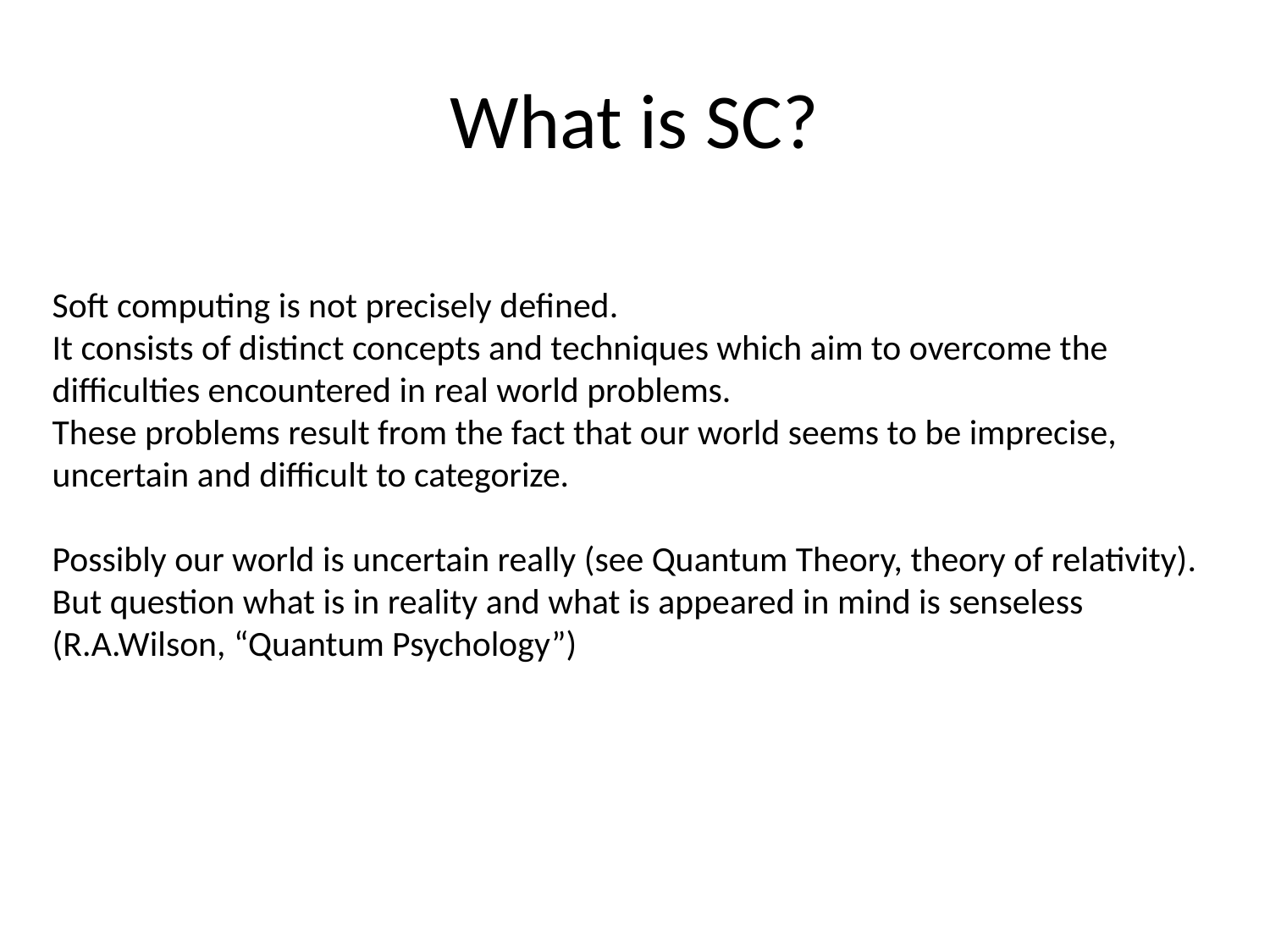

# What is SC?
Soft computing is not precisely defined.
It consists of distinct concepts and techniques which aim to overcome the difficulties encountered in real world problems.
These problems result from the fact that our world seems to be imprecise, uncertain and difficult to categorize.

Possibly our world is uncertain really (see Quantum Theory, theory of relativity).
But question what is in reality and what is appeared in mind is senseless (R.A.Wilson, “Quantum Psychology”)